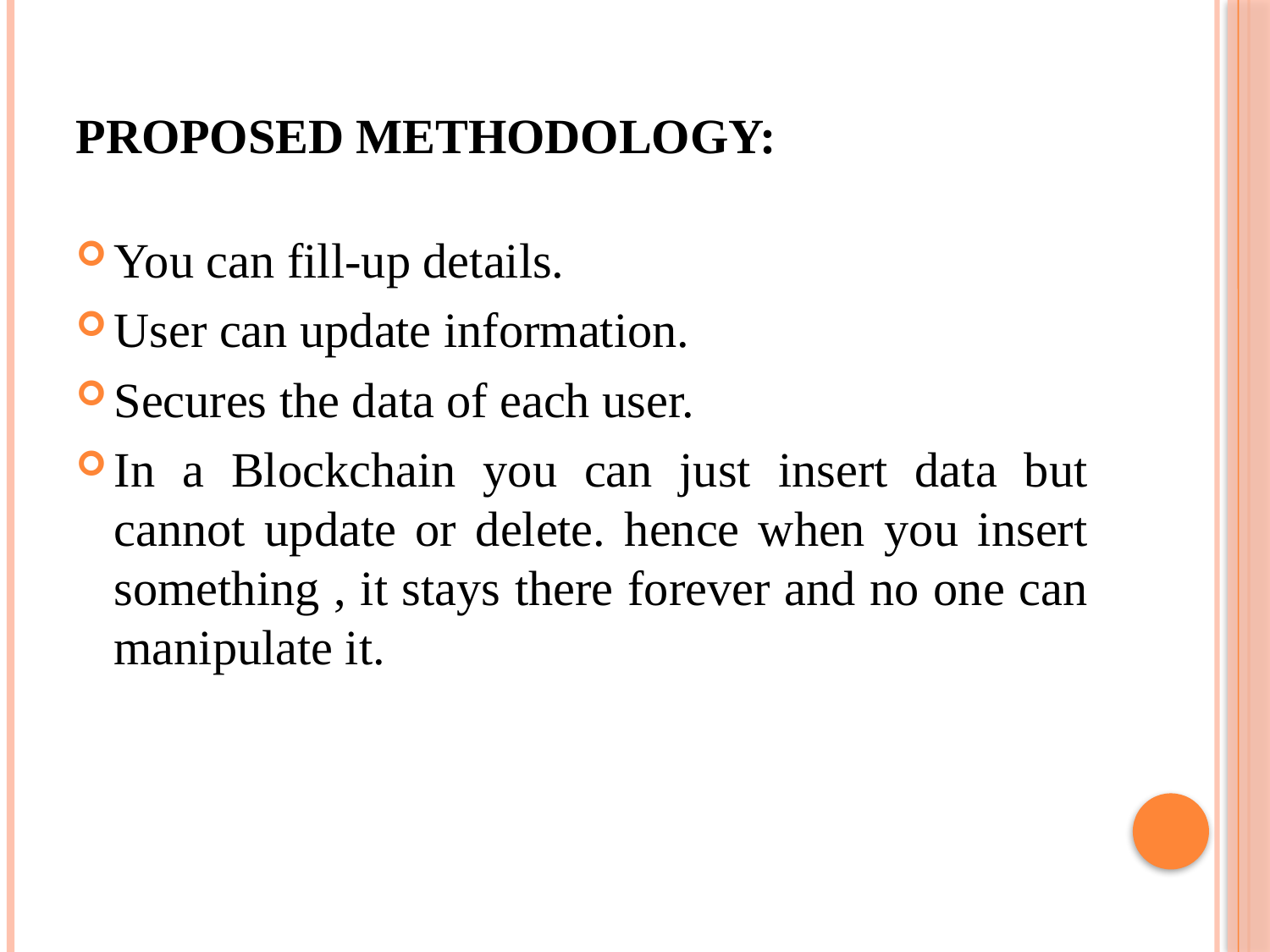

# PROPOSED METHODOLOGY:
You can fill-up details.
User can update information.
Secures the data of each user.
In a Blockchain you can just insert data but cannot update or delete. hence when you insert something , it stays there forever and no one can manipulate it.